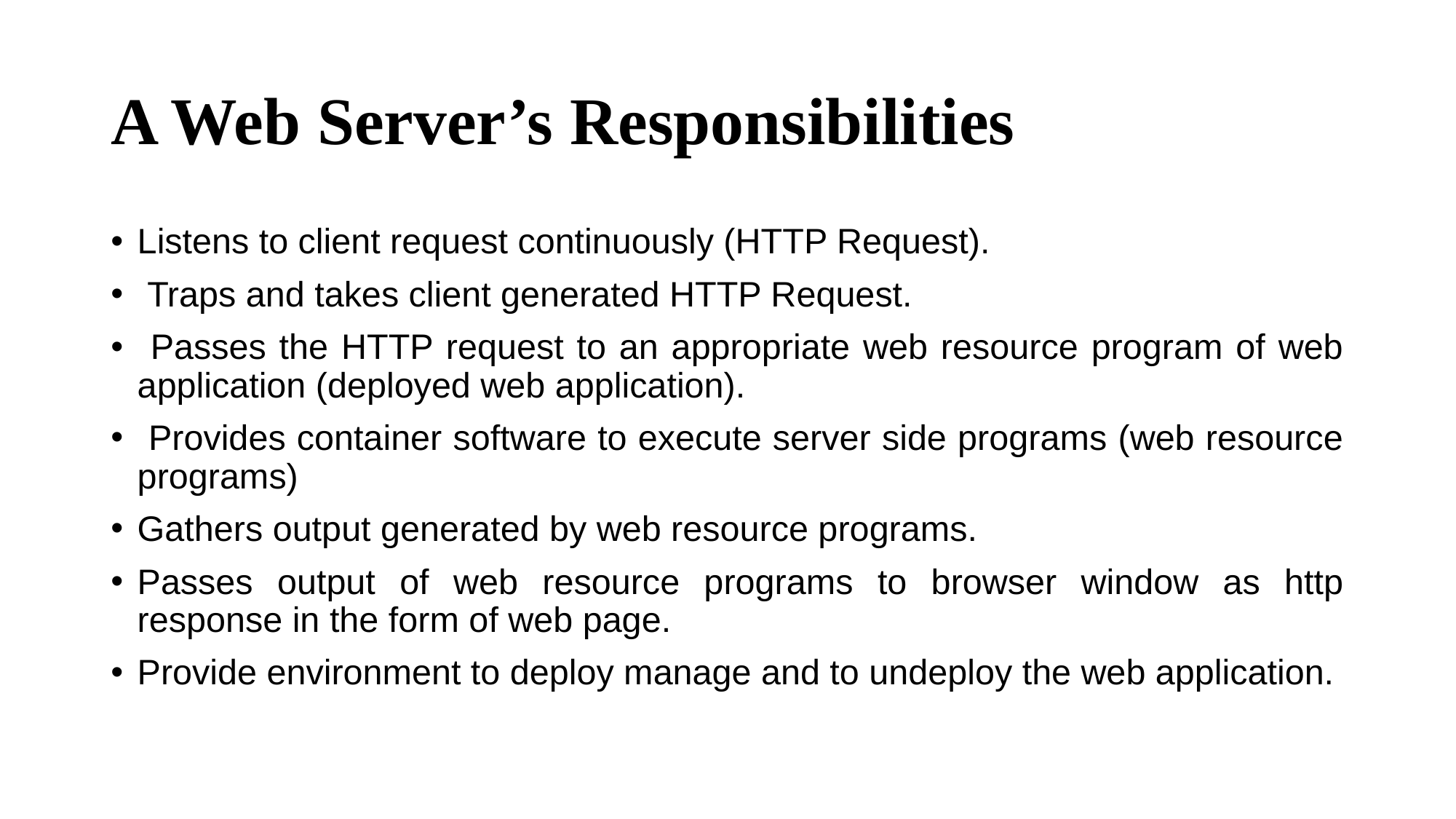

# A Web Server’s Responsibilities
Listens to client request continuously (HTTP Request).
 Traps and takes client generated HTTP Request.
 Passes the HTTP request to an appropriate web resource program of web application (deployed web application).
 Provides container software to execute server side programs (web resource programs)
Gathers output generated by web resource programs.
Passes output of web resource programs to browser window as http response in the form of web page.
Provide environment to deploy manage and to undeploy the web application.